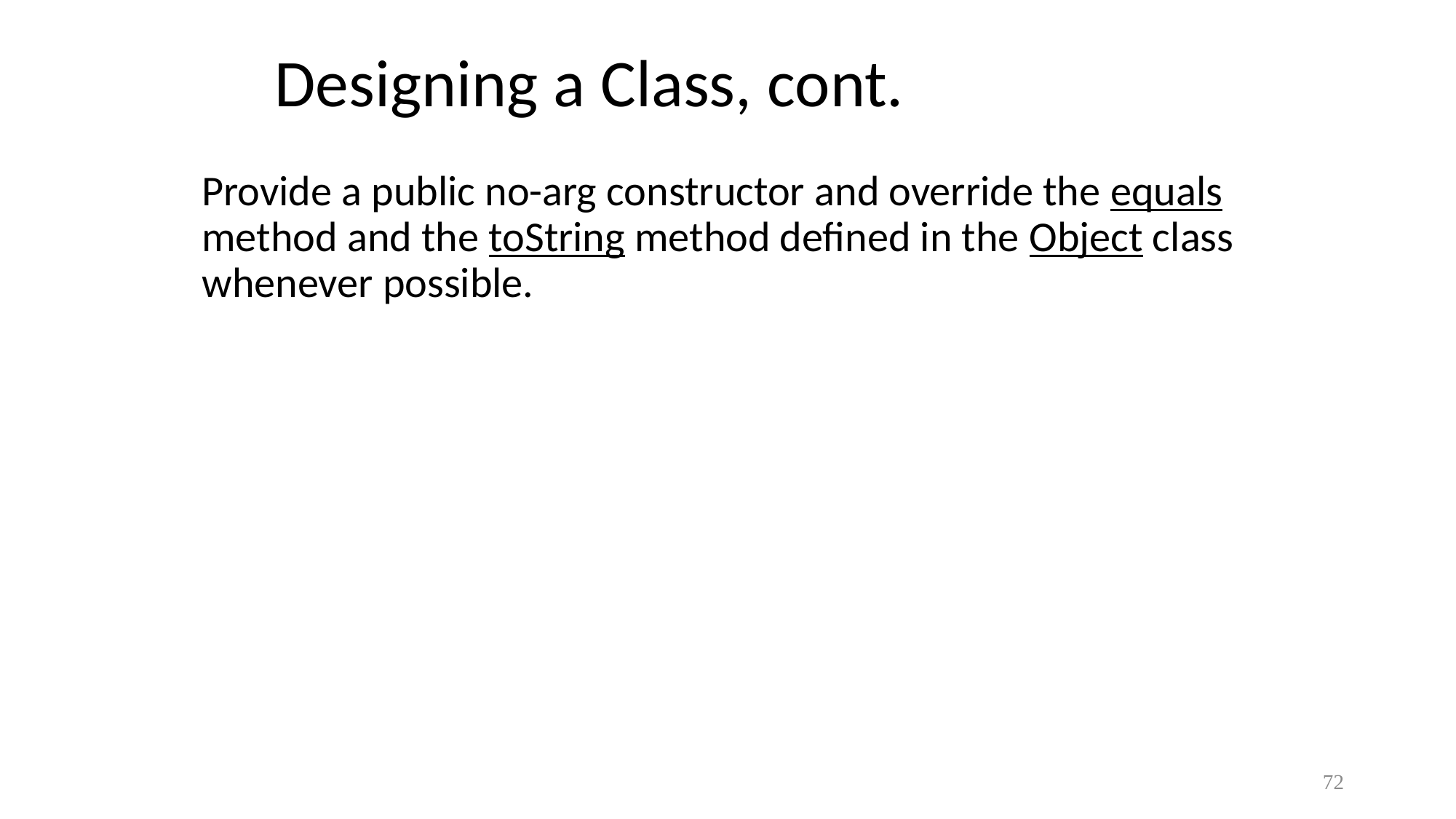

# Designing a Class, cont.
Provide a public no-arg constructor and override the equals method and the toString method defined in the Object class whenever possible.
72